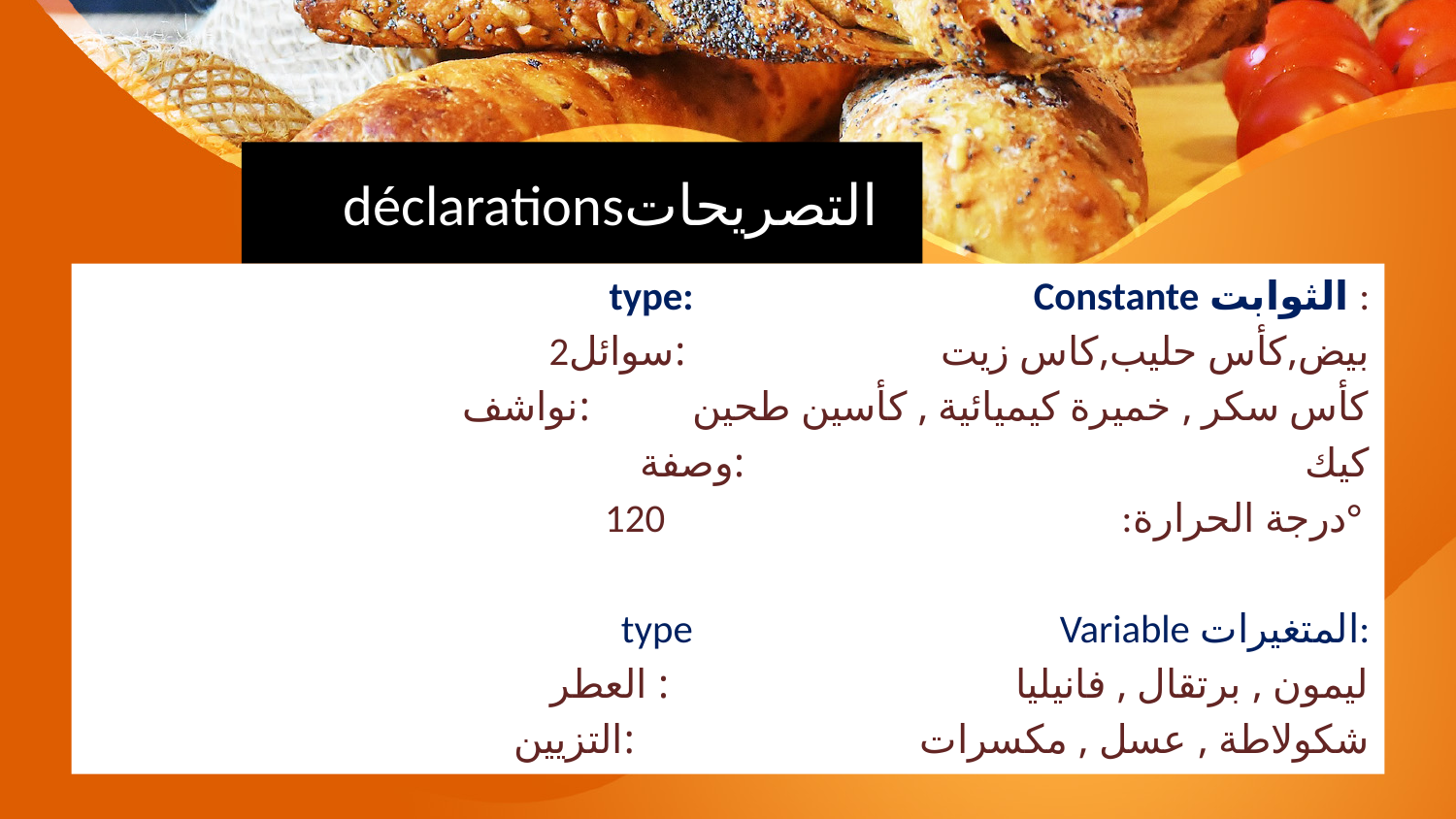

# déclarationsالتصريحات
  type:                                      Constante الثوابت :
2بيض,كأس حليب,كاس زيت                         :سوائل
كأس سكر , خميرة كيميائية , كأسين طحين          :نواشف
كيك                                                       :وصفة
120                                                   :درجة الحرارة°

 type                                         Variable المتغيرات:
ليمون , برتقال , فانيليا                                  : العطر
شكولاطة , عسل , مكسرات                            :التزيين